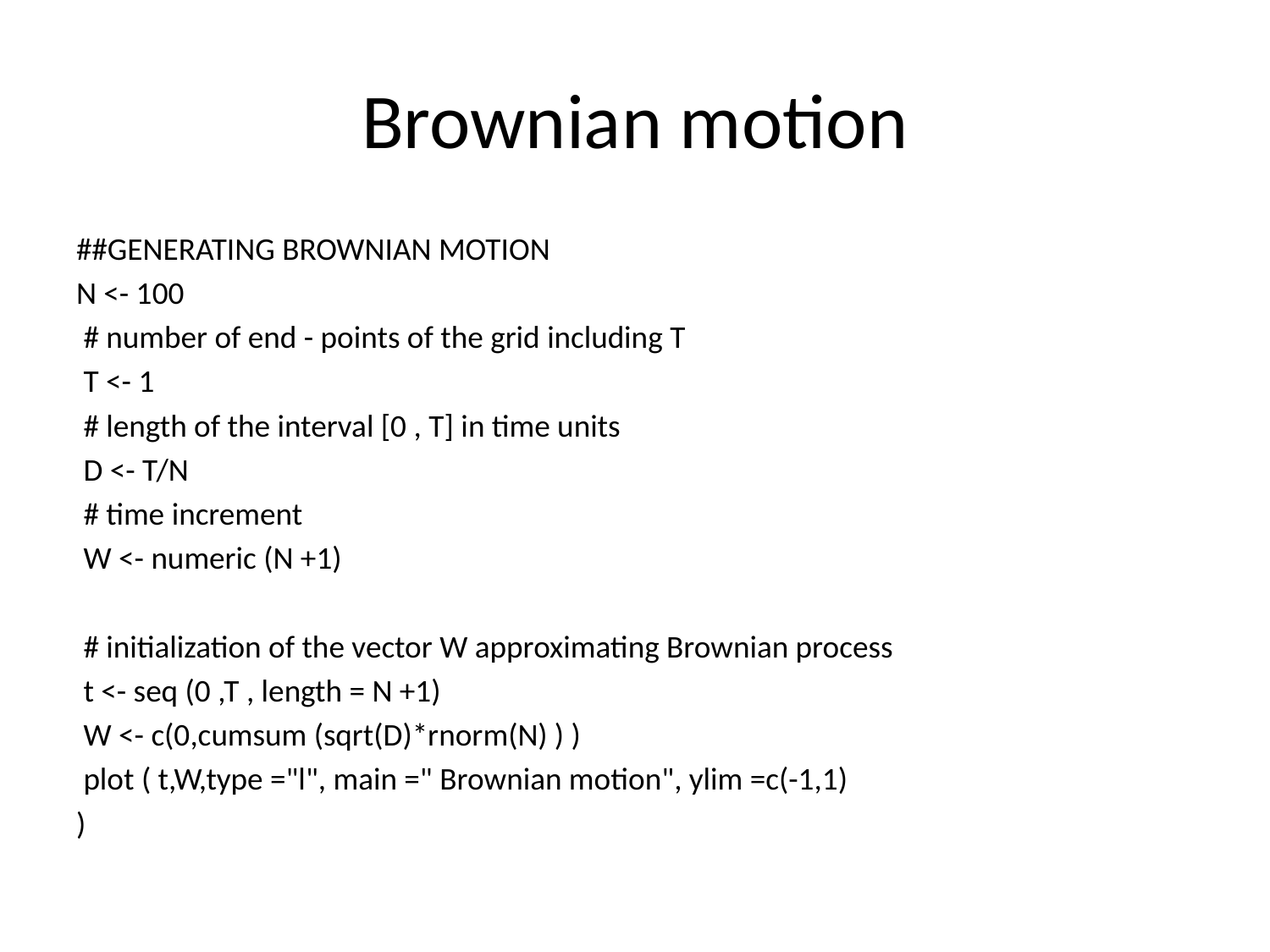

# Brownian motion
##GENERATING BROWNIAN MOTION
N <- 100
 # number of end - points of the grid including T
 T <- 1
 # length of the interval [0 , T] in time units
 D <- T/N
 # time increment
 W <- numeric (N +1)

 # initialization of the vector W approximating Brownian process
 t <- seq (0 ,T , length = N +1)
 W <- c(0,cumsum (sqrt(D)*rnorm(N) ) )
 plot ( t,W,type ="l", main =" Brownian motion", ylim =c(-1,1)
)